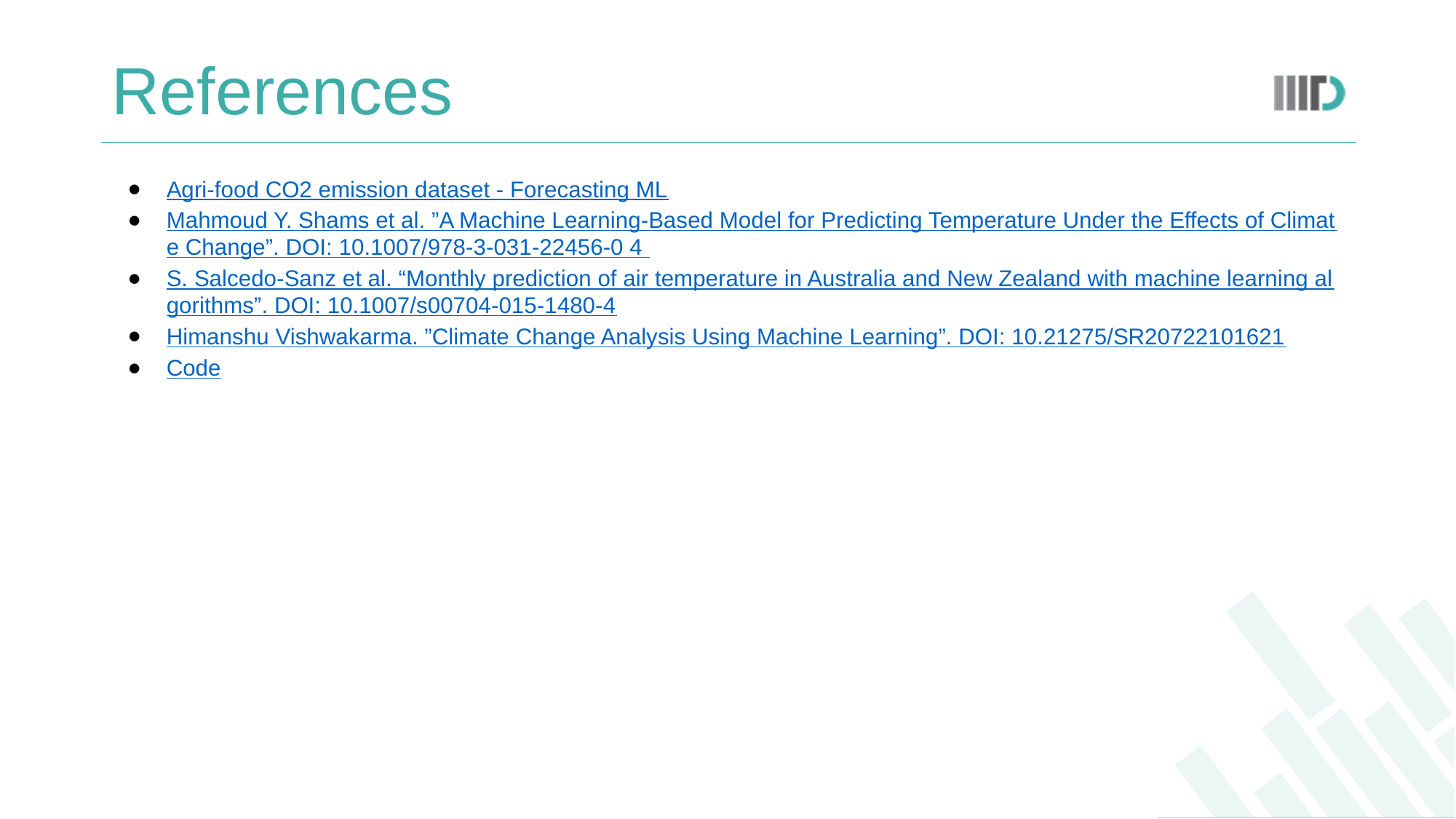

# References
Agri-food CO2 emission dataset - Forecasting ML
Mahmoud Y. Shams et al. ”A Machine Learning-Based Model for Predicting Temperature Under the Effects of Climate Change”. DOI: 10.1007/978-3-031-22456-0 4
S. Salcedo-Sanz et al. “Monthly prediction of air temperature in Australia and New Zealand with machine learning algorithms”. DOI: 10.1007/s00704-015-1480-4
Himanshu Vishwakarma. ”Climate Change Analysis Using Machine Learning”. DOI: 10.21275/SR20722101621
Code